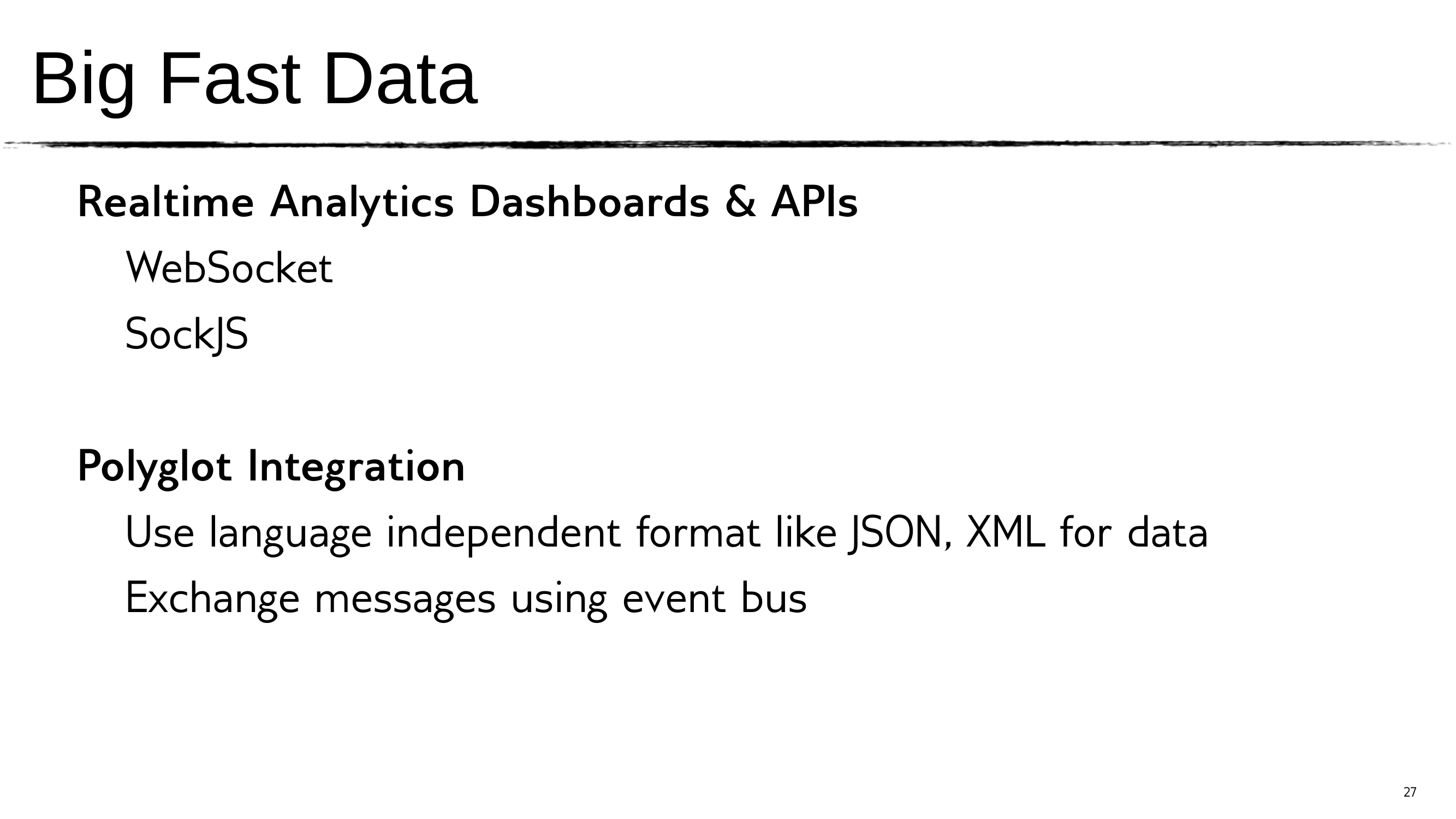

Big Fast Data
Realtime Analytics Dashboards & APIs
	WebSocket
	SockJS

Polyglot Integration
	Use language independent format like JSON, XML for data
	Exchange messages using event bus
27